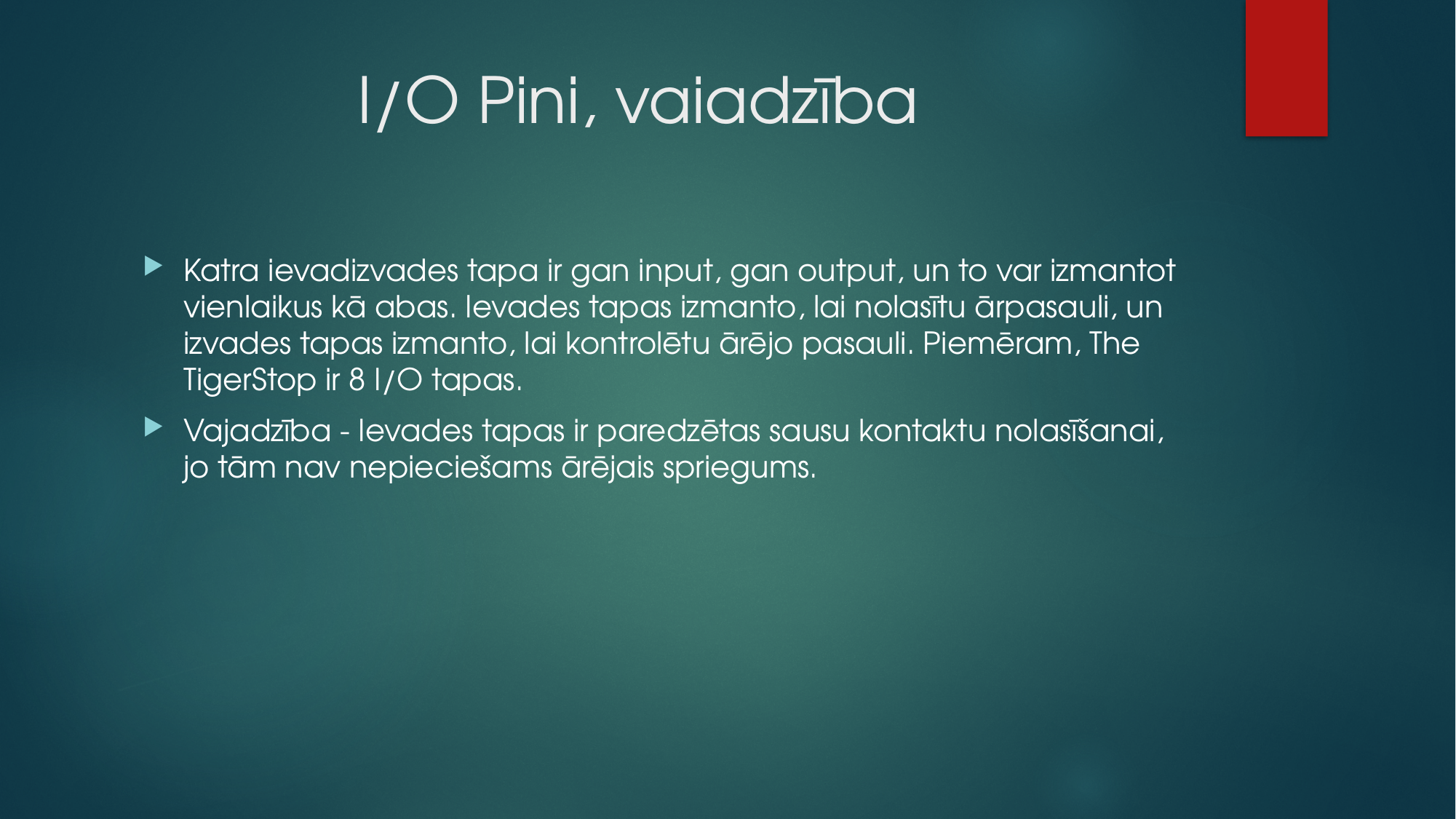

# I/O Pini, vaiadzība
Katra ievadizvades tapa ir gan input, gan output, un to var izmantot vienlaikus kā abas. Ievades tapas izmanto, lai nolasītu ārpasauli, un izvades tapas izmanto, lai kontrolētu ārējo pasauli. Piemēram, The TigerStop ir 8 I/O tapas.
Vajadzība - Ievades tapas ir paredzētas sausu kontaktu nolasīšanai, jo tām nav nepieciešams ārējais spriegums.